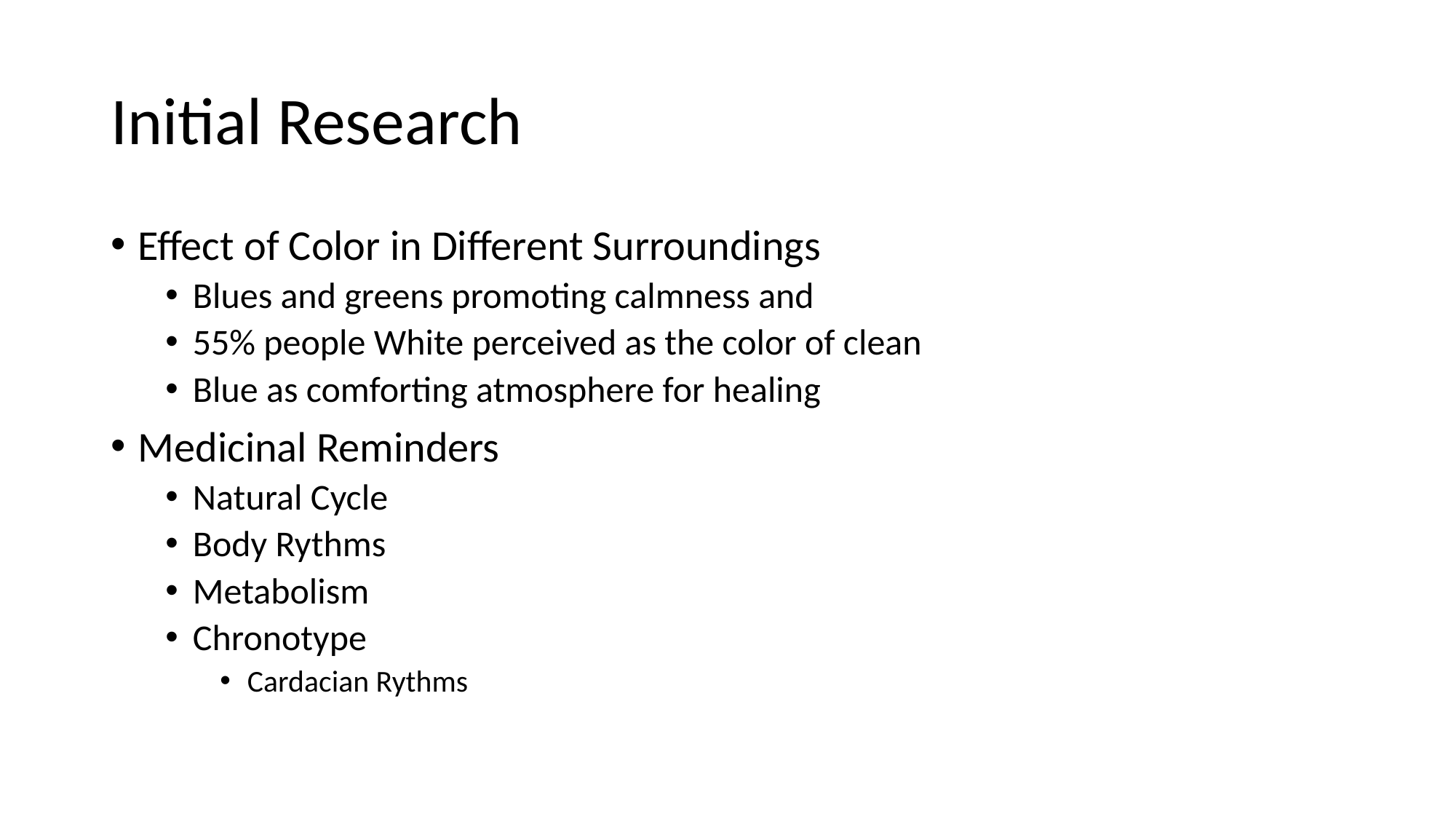

# Initial Research
Effect of Color in Different Surroundings
Blues and greens promoting calmness and
55% people White perceived as the color of clean
Blue as comforting atmosphere for healing
Medicinal Reminders
Natural Cycle
Body Rythms
Metabolism
Chronotype
Cardacian Rythms